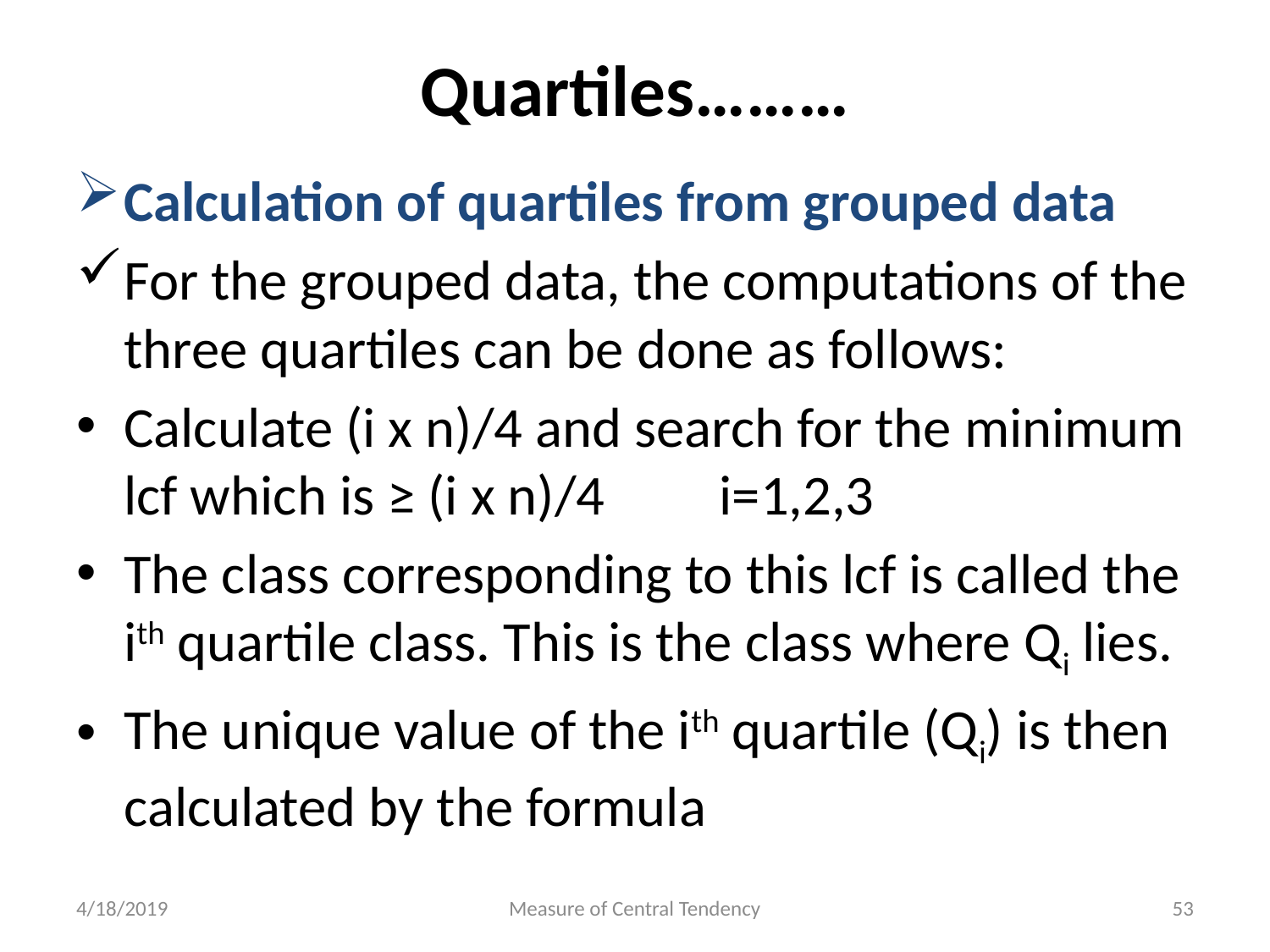

# Quartiles………
Calculation of quartiles from grouped data
For the grouped data, the computations of the three quartiles can be done as follows:
Calculate (i x n)/4 and search for the minimum lcf which is ≥ (i x n)/4         i=1,2,3
The class corresponding to this lcf is called the ith quartile class. This is the class where Qi lies.
The unique value of the ith quartile (Qi) is then calculated by the formula

4/18/2019
Measure of Central Tendency
53